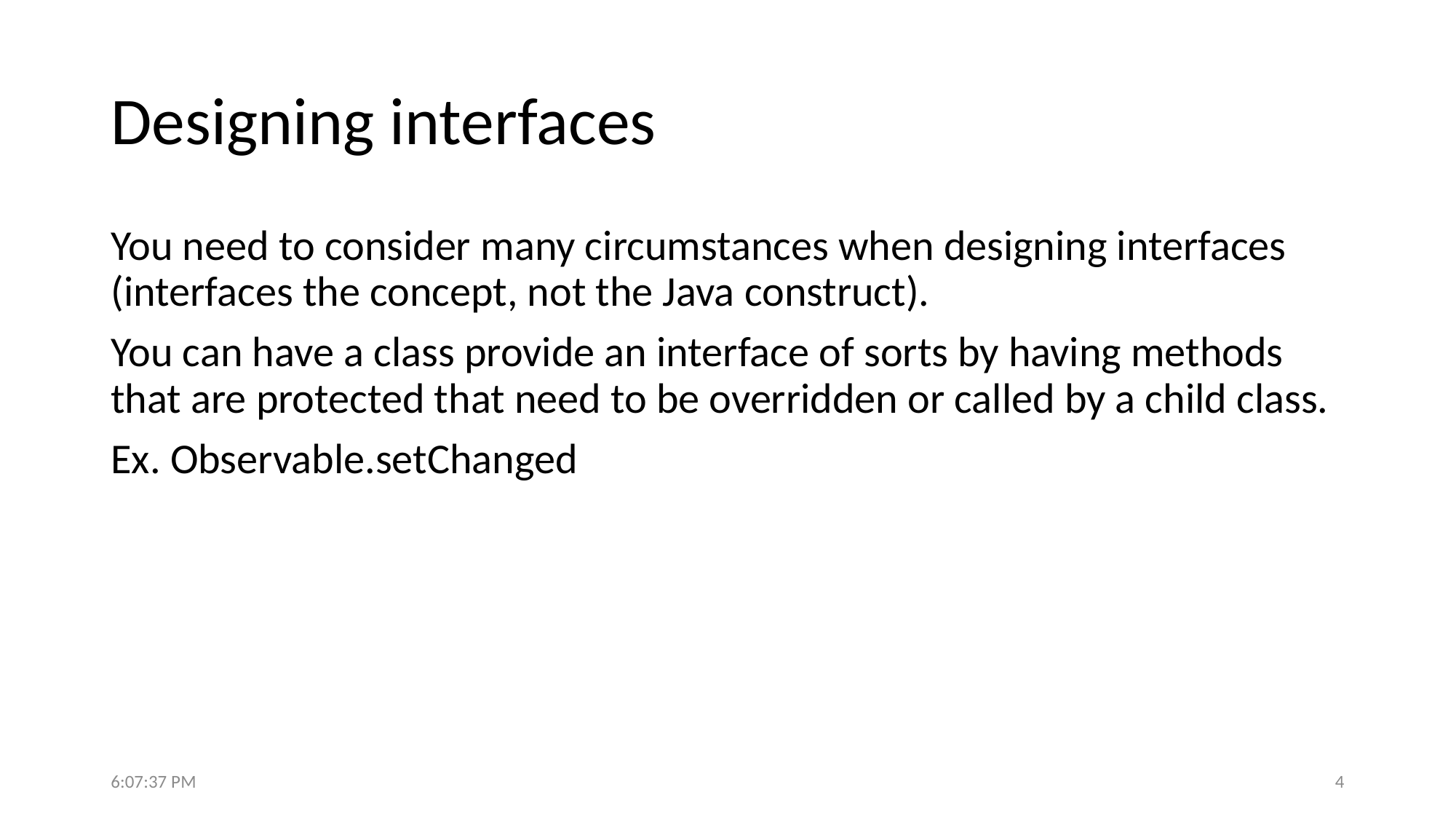

# Designing interfaces
You need to consider many circumstances when designing interfaces (interfaces the concept, not the Java construct).
You can have a class provide an interface of sorts by having methods that are protected that need to be overridden or called by a child class.
Ex. Observable.setChanged
6:07:37 PM
4